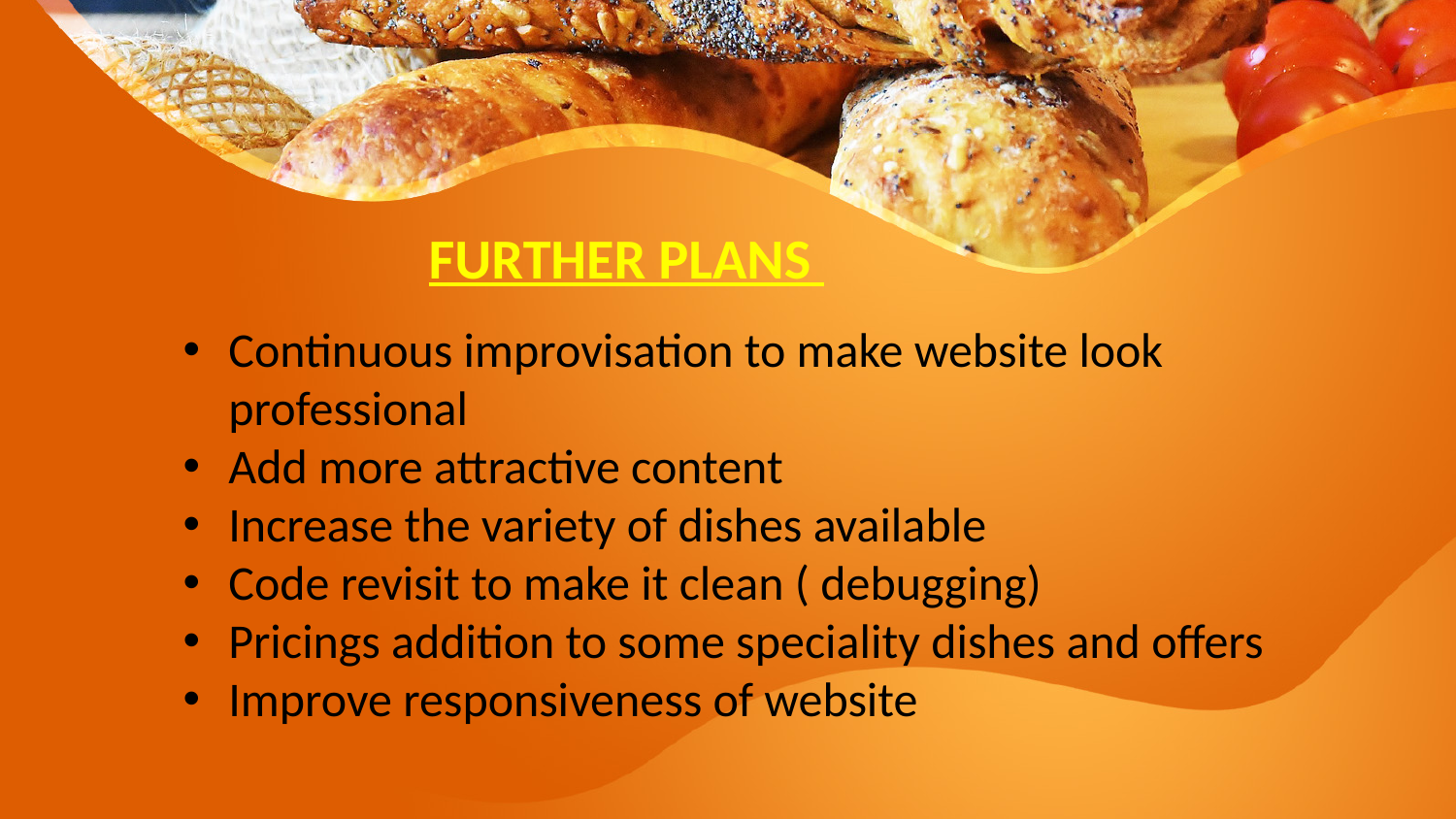

FURTHER PLANS
Continuous improvisation to make website look professional
Add more attractive content
Increase the variety of dishes available
Code revisit to make it clean ( debugging)
Pricings addition to some speciality dishes and offers
Improve responsiveness of website